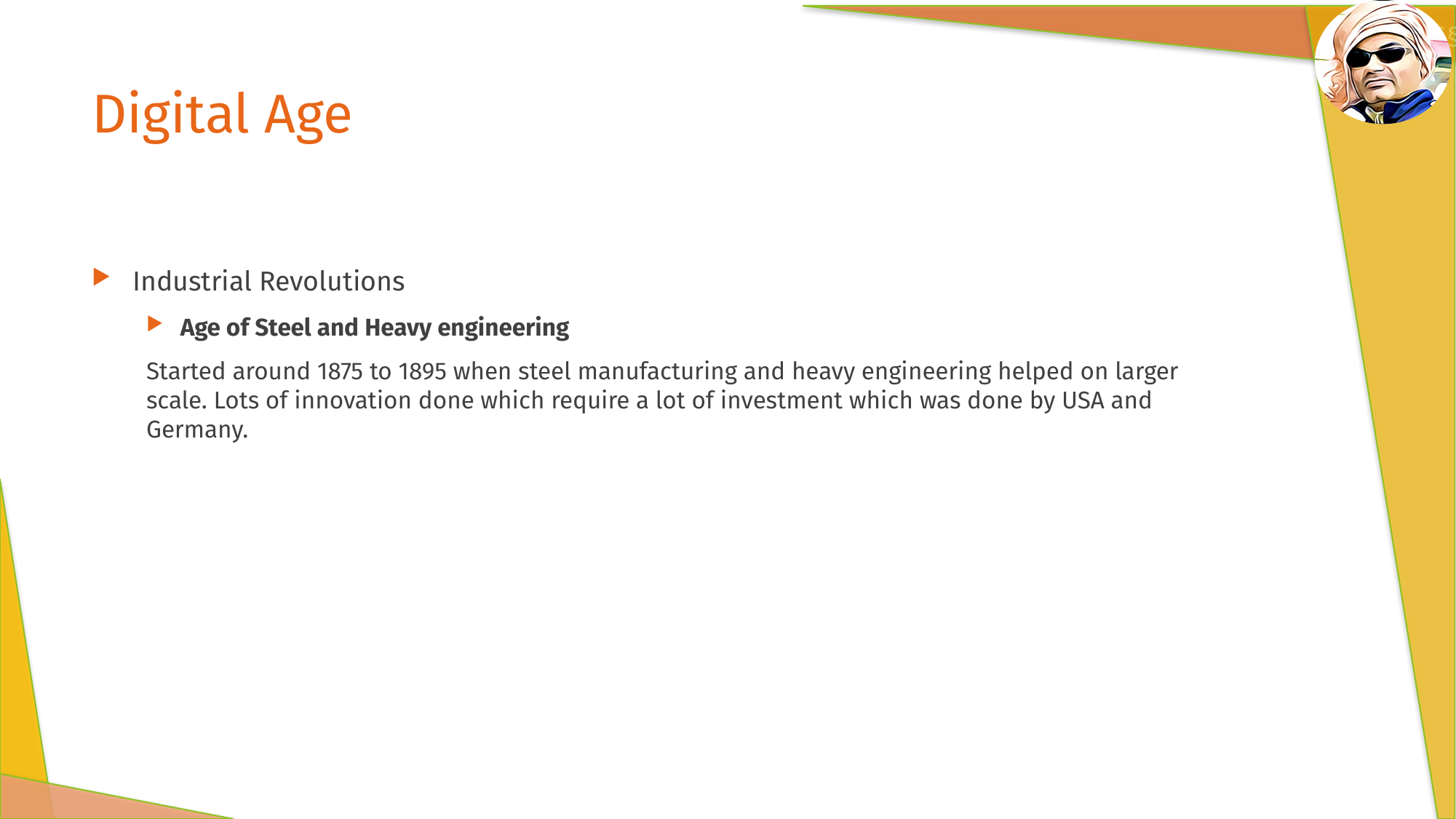

# Digital Age
Industrial Revolutions
Age of Steel and Heavy engineering
Started around 1875 to 1895 when steel manufacturing and heavy engineering helped on larger scale. Lots of innovation done which require a lot of investment which was done by USA and Germany.